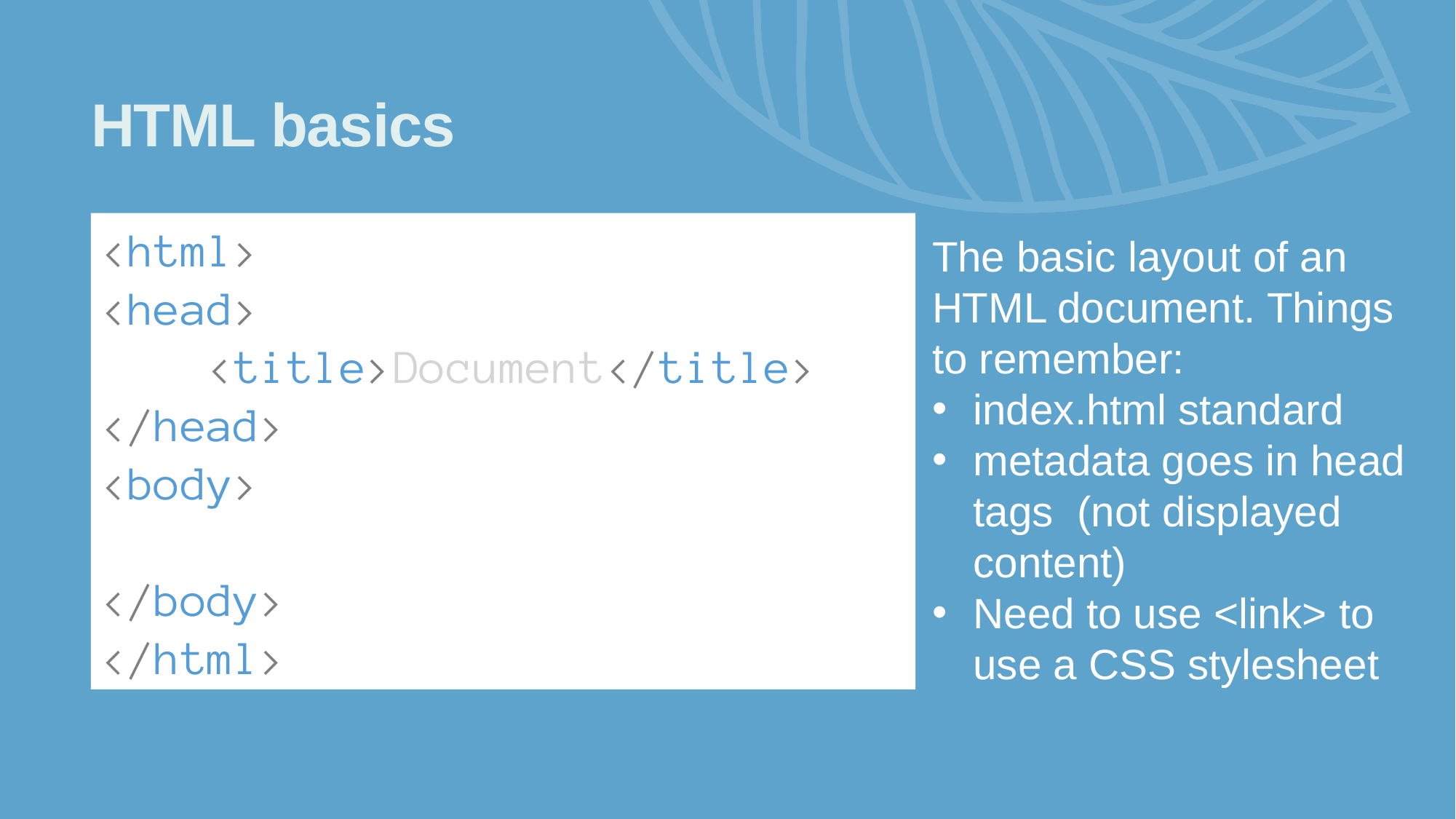

# HTML basics
<html>
<head>
    <title>Document</title>
</head>
<body>

</body>
</html>
The basic layout of an HTML document. Things to remember:
index.html standard
metadata goes in head tags  (not displayed content)
Need to use <link> to use a CSS stylesheet